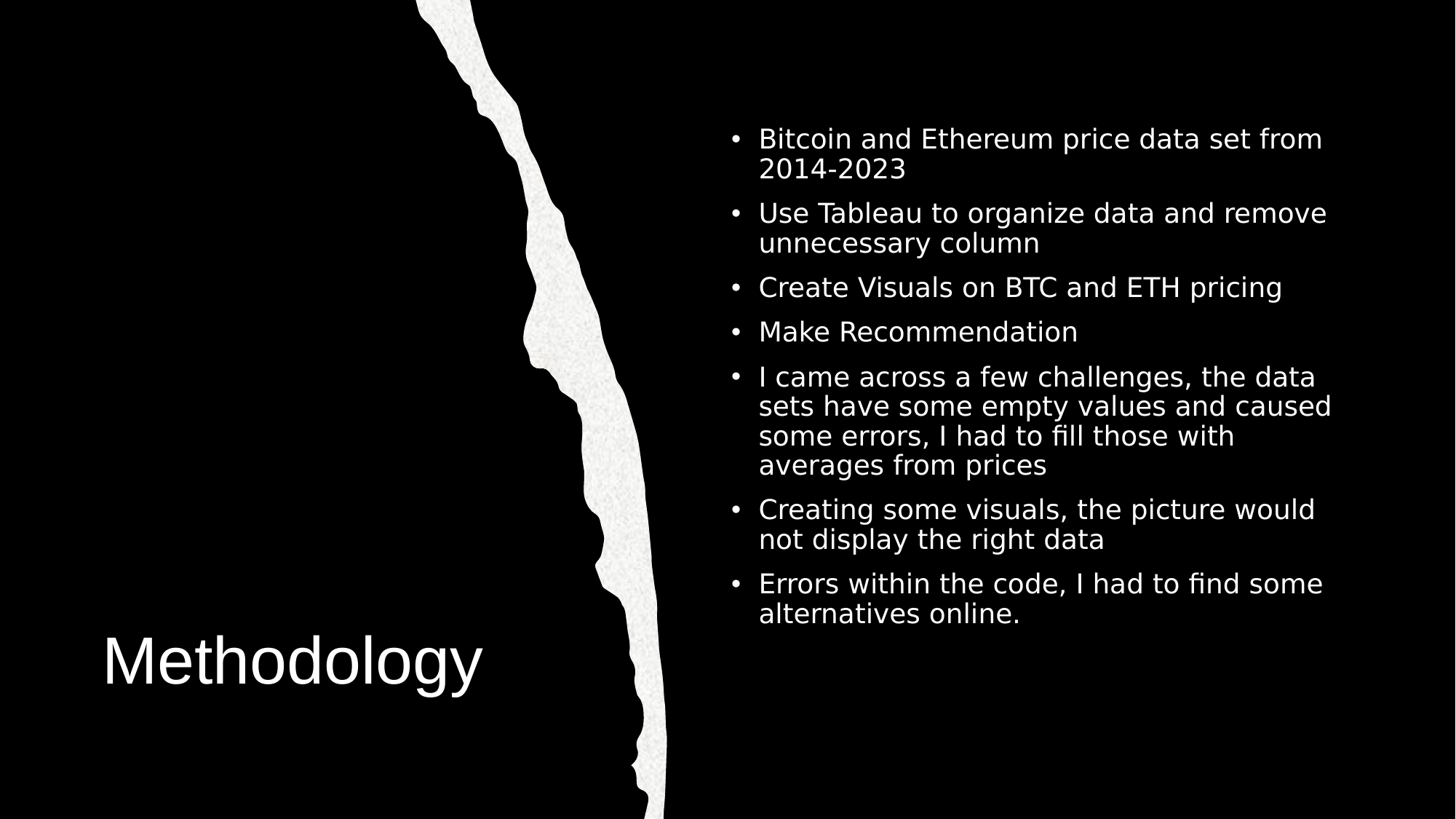

Bitcoin and Ethereum price data set from 2014-2023
Use Tableau to organize data and remove unnecessary column
Create Visuals on BTC and ETH pricing
Make Recommendation
I came across a few challenges, the data sets have some empty values and caused some errors, I had to fill those with averages from prices
Creating some visuals, the picture would not display the right data
Errors within the code, I had to find some alternatives online.
# Methodology